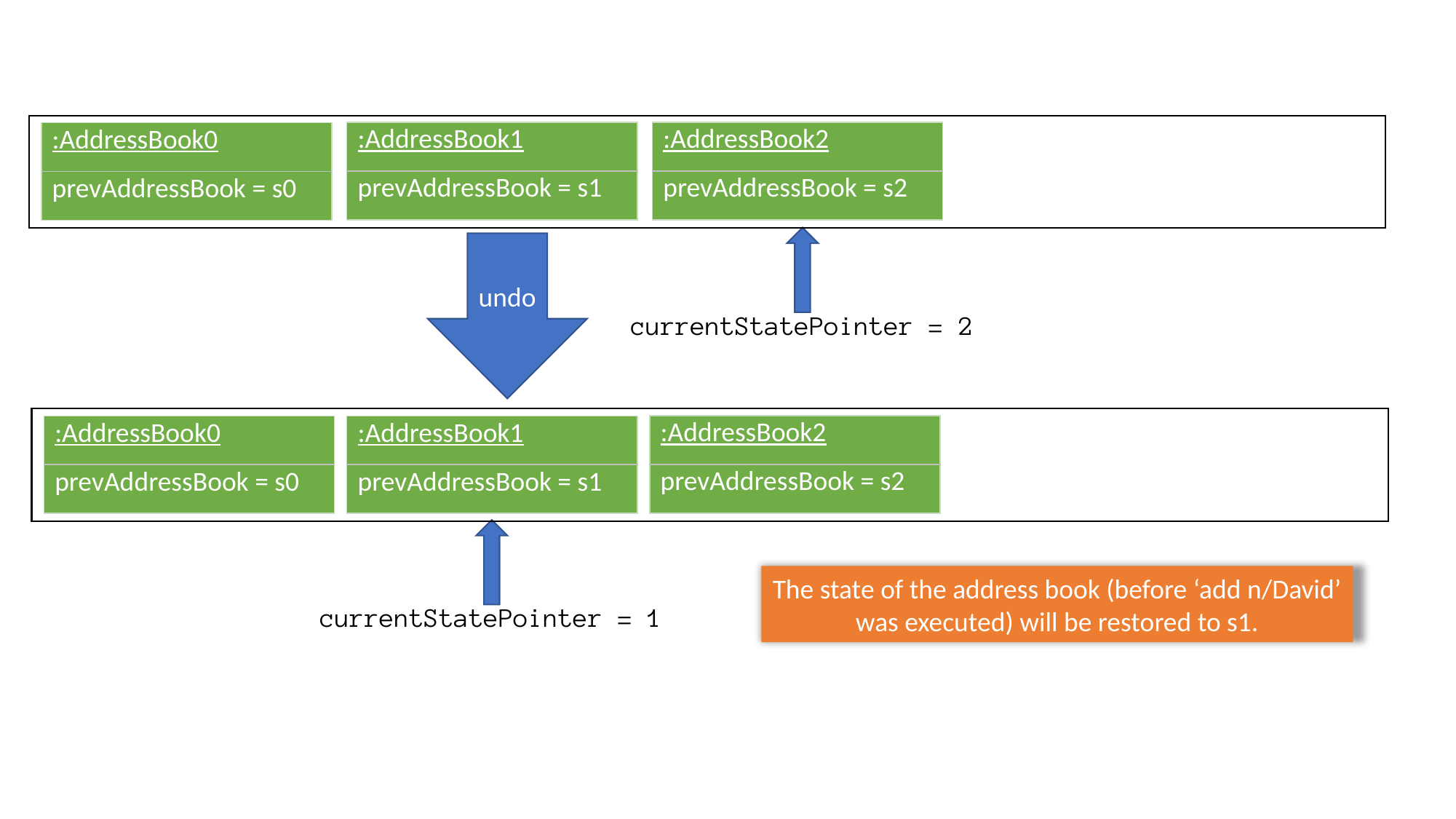

| :AddressBook1 |
| --- |
| prevAddressBook = s1 |
| :AddressBook2 |
| --- |
| prevAddressBook = s2 |
| :AddressBook0 |
| --- |
| prevAddressBook = s0 |

undo
currentStatePointer = 2

| :AddressBook2 |
| --- |
| prevAddressBook = s2 |
| :AddressBook1 |
| --- |
| prevAddressBook = s1 |
| :AddressBook0 |
| --- |
| prevAddressBook = s0 |

The state of the address book (before ‘add n/David’ was executed) will be restored to s1.
currentStatePointer = 1